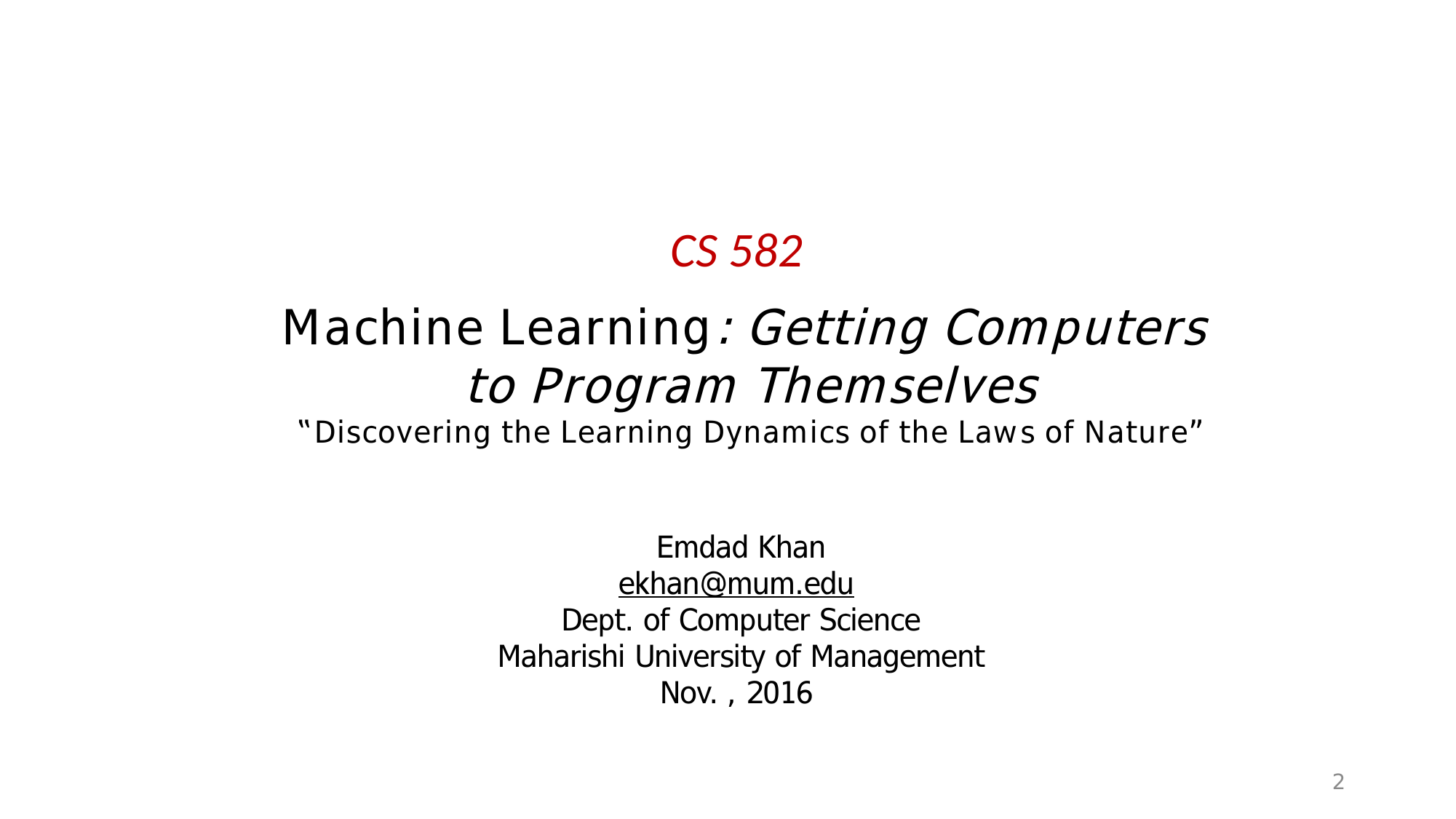

# CS 582

Emdad Khan
ekhan@mum.edu
Dept. of Computer Science
Maharishi University of Management
Nov. , 2016

Machine Learning: Getting Computers
to Program Themselves
“Discovering the Learning Dynamics of the Laws of Nature”

2